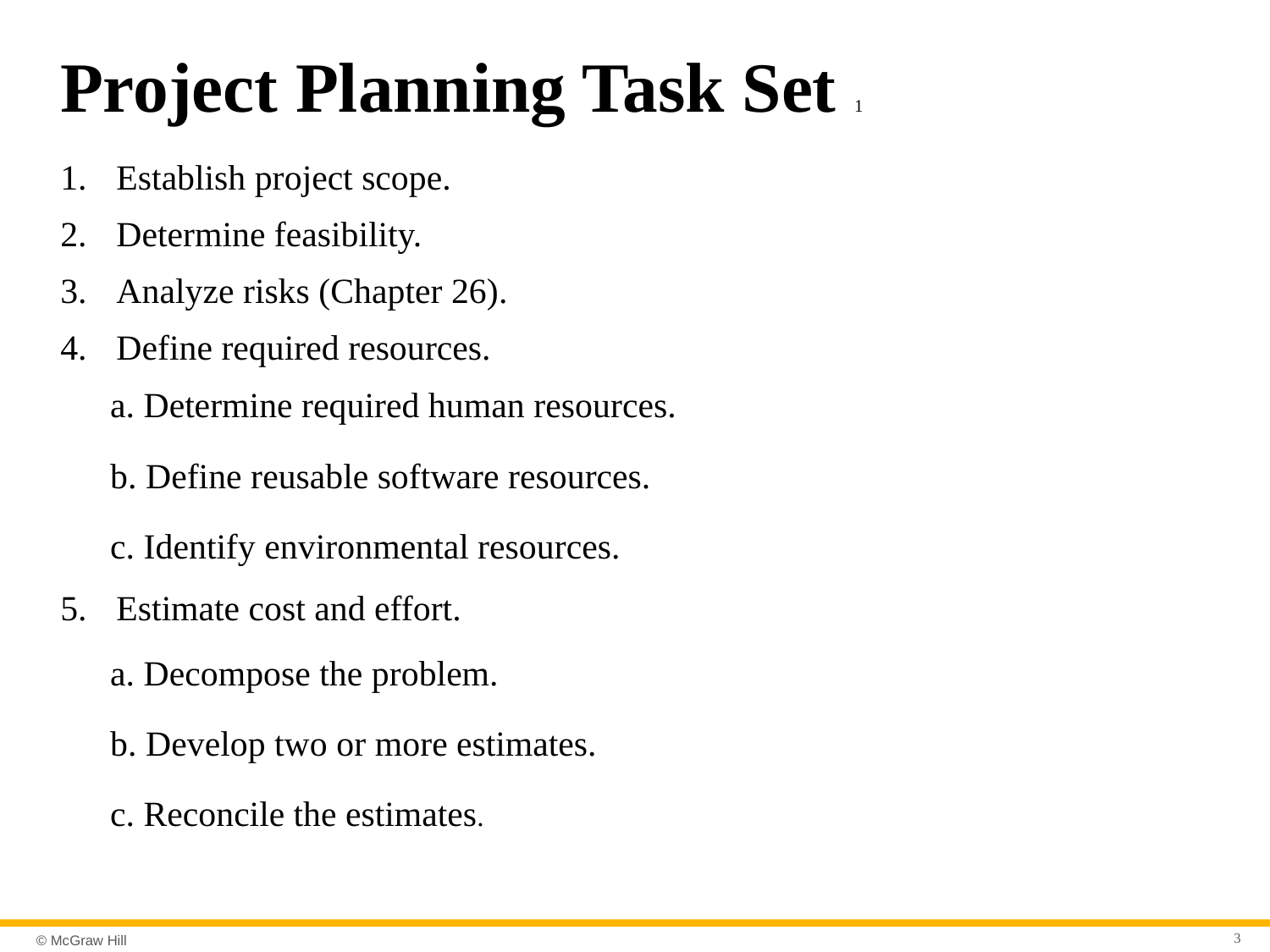

# Project Planning Task Set 1
Establish project scope.
Determine feasibility.
Analyze risks (Chapter 26).
Define required resources.
a. Determine required human resources.
b. Define reusable software resources.
c. Identify environmental resources.
Estimate cost and effort.
a. Decompose the problem.
b. Develop two or more estimates.
c. Reconcile the estimates.
3